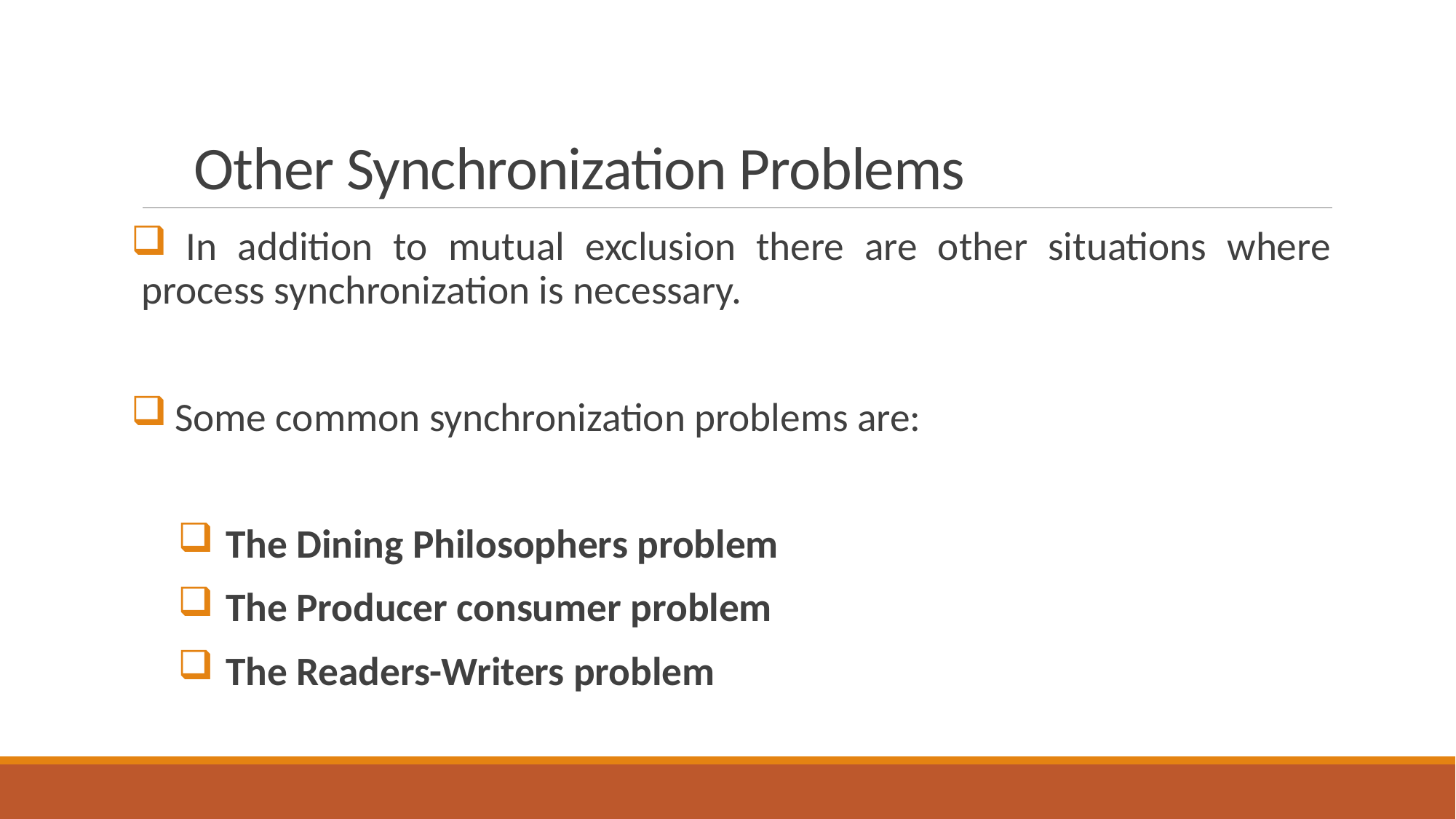

# Other Synchronization Problems
 In addition to mutual exclusion there are other situations where process synchronization is necessary.

 Some common synchronization problems are:

 The Dining Philosophers problem
 The Producer consumer problem
 The Readers-Writers problem